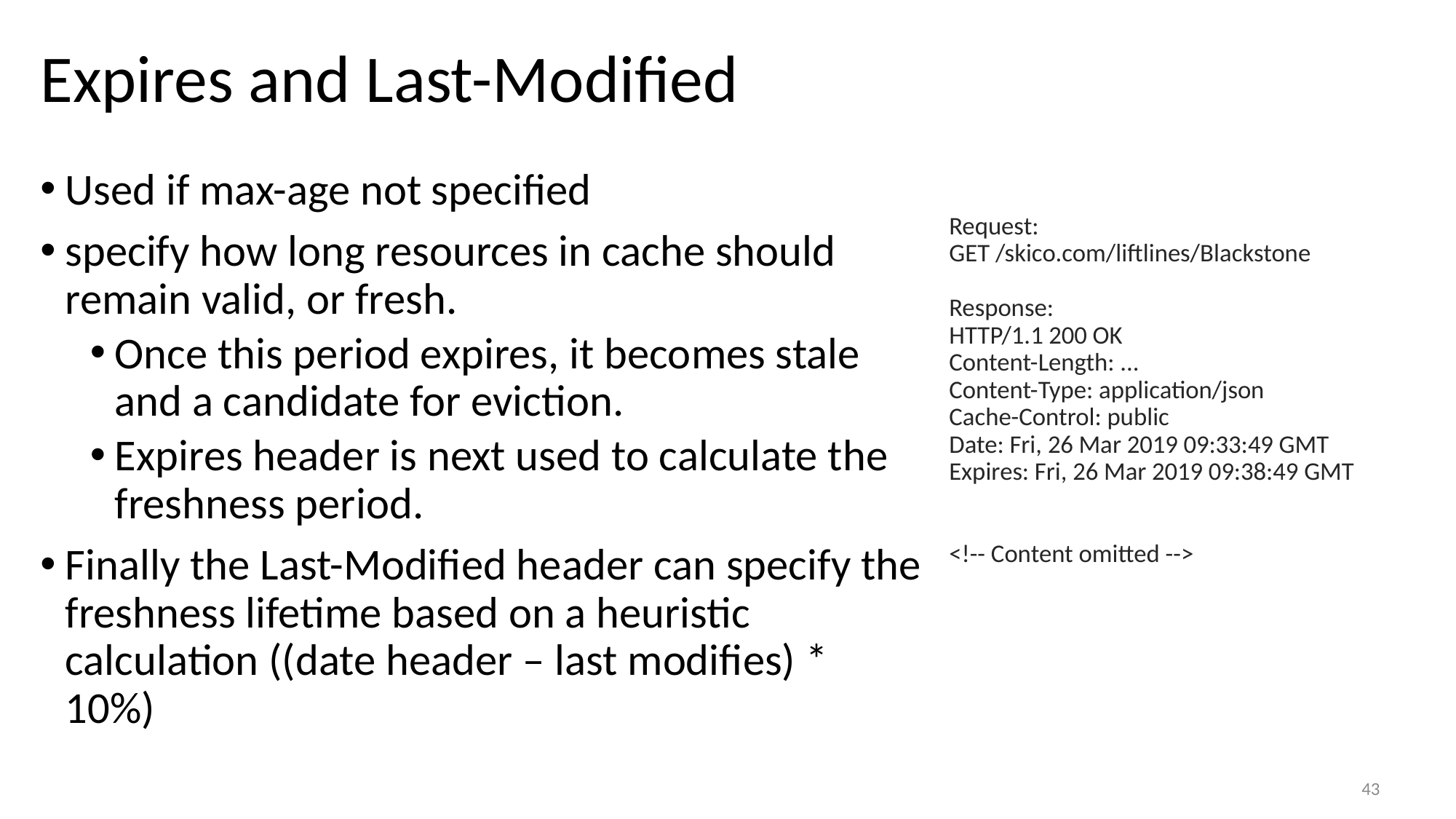

# Expires and Last-Modified
Used if max-age not specified
specify how long resources in cache should remain valid, or fresh.
Once this period expires, it becomes stale and a candidate for eviction.
Expires header is next used to calculate the freshness period.
Finally the Last-Modified header can specify the freshness lifetime based on a heuristic calculation ((date header – last modifies) * 10%)
Request:
GET /skico.com/liftlines/Blackstone
Response:
HTTP/1.1 200 OK
Content-Length: ...
Content-Type: application/json
Cache-Control: public
Date: Fri, 26 Mar 2019 09:33:49 GMT
Expires: Fri, 26 Mar 2019 09:38:49 GMT
<!-- Content omitted -->